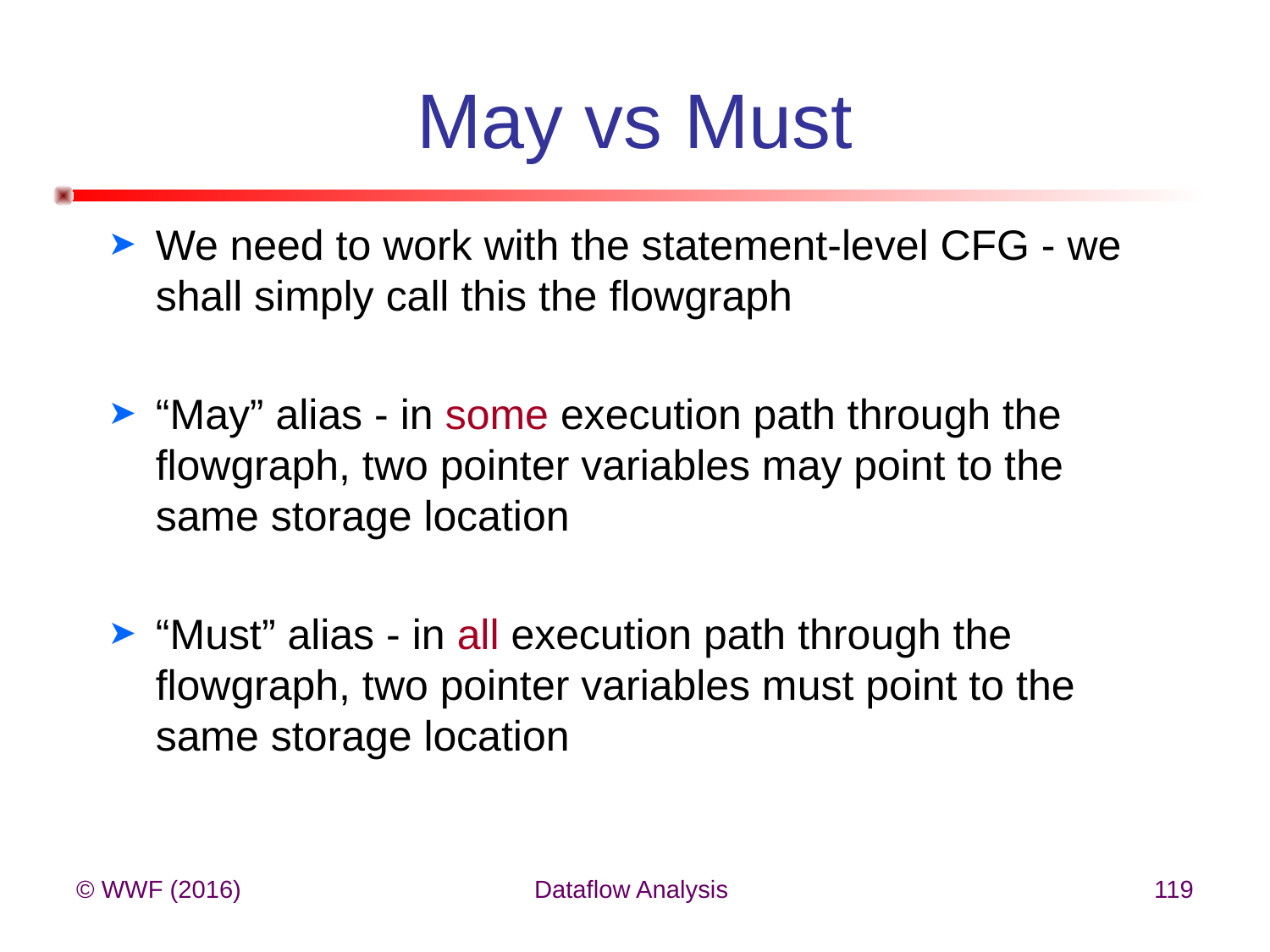

# May vs Must
We need to work with the statement-level CFG - we shall simply call this the flowgraph

“May” alias - in some execution path through the flowgraph, two pointer variables may point to the same storage location

“Must” alias - in all execution path through the flowgraph, two pointer variables must point to the same storage location
© WWF (2016)
Dataflow Analysis
119